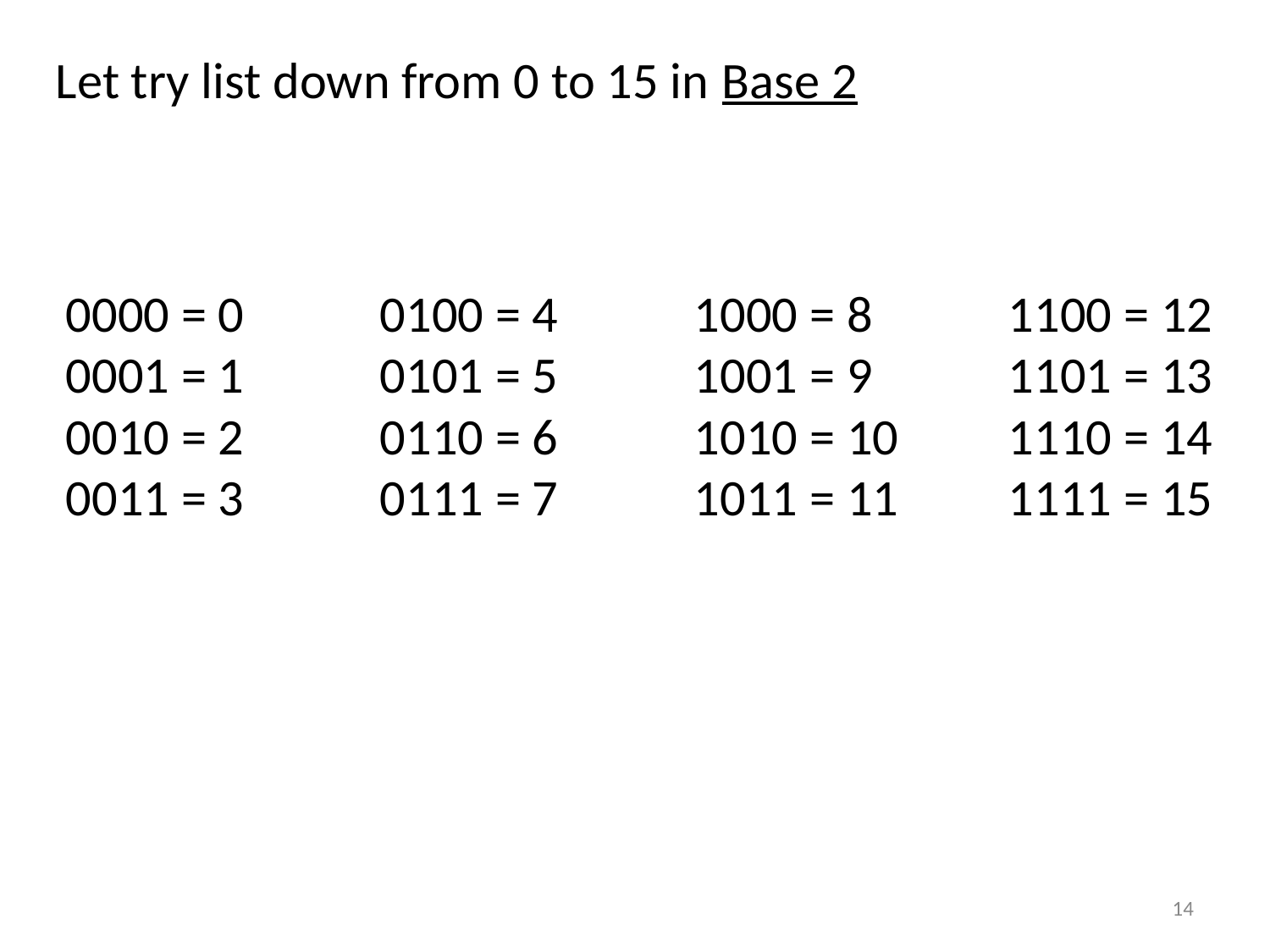

Let try list down from 0 to 15 in Base 2

0000 = 0
0001 = 1
0010 = 2
0011 = 3
0100 = 4
0101 = 5
0110 = 6
0111 = 7
1000 = 8
1001 = 9
1010 = 10
1011 = 11
1100 = 12
1101 = 13
1110 = 14
1111 = 15
14